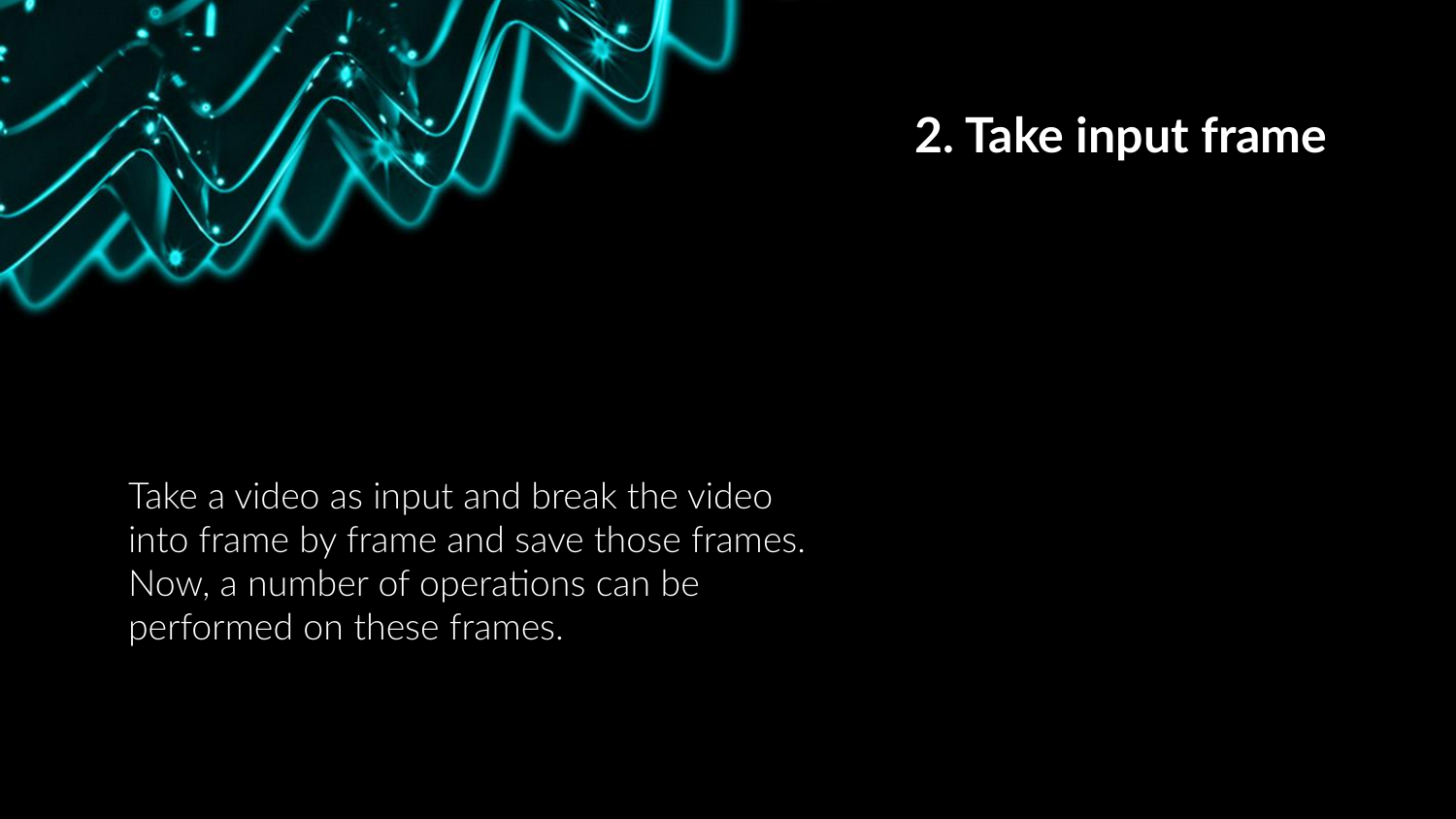

# 2. Take input frame
Take a video as input and break the video into frame by frame and save those frames. Now, a number of operations can be performed on these frames.